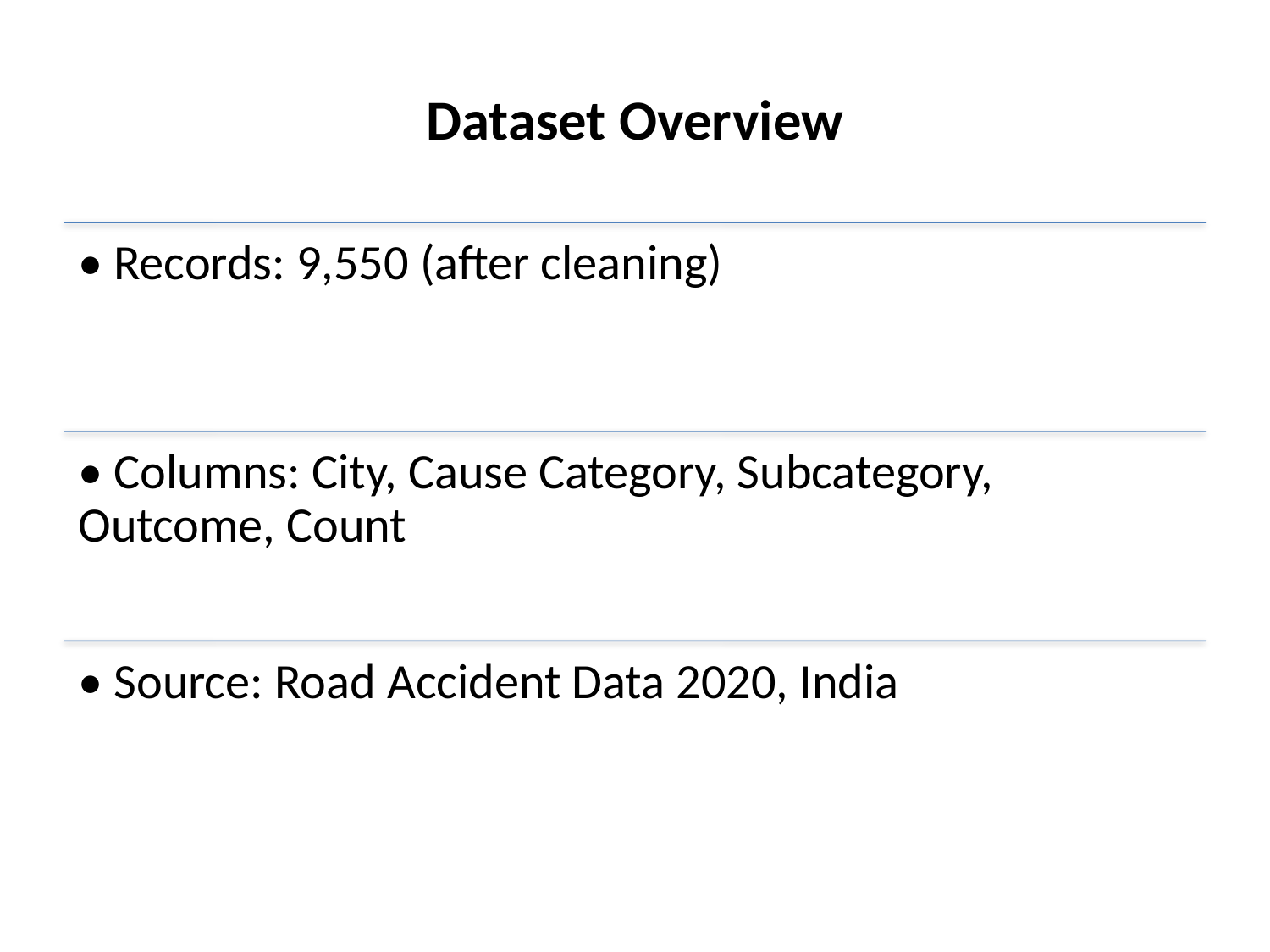

# Dataset Overview
• Records: 9,550 (after cleaning)
• Columns: City, Cause Category, Subcategory, Outcome, Count
• Source: Road Accident Data 2020, India